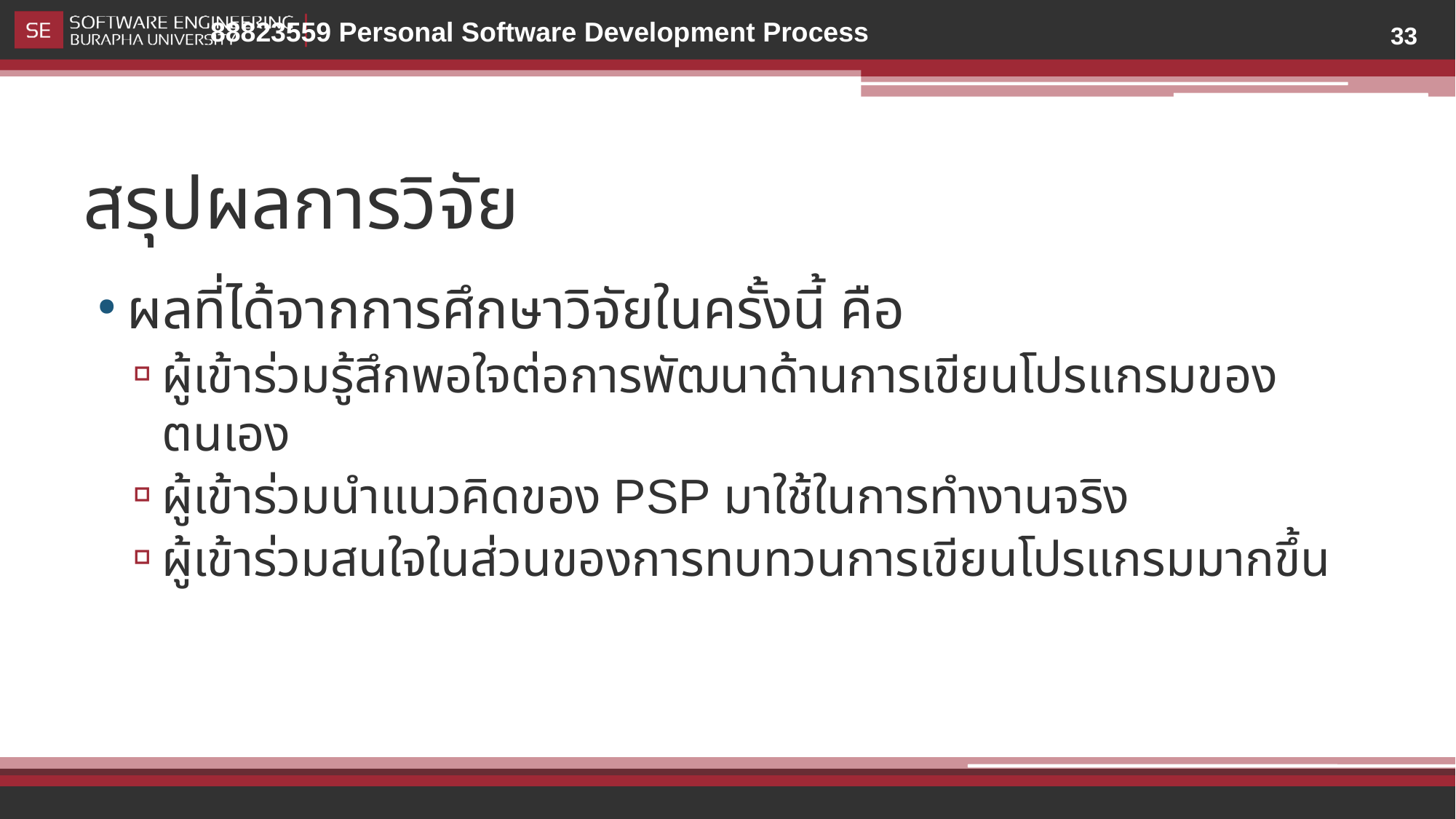

33
# สรุปผลการวิจัย
ผลที่ได้จากการศึกษาวิจัยในครั้งนี้ คือ
ผู้เข้าร่วมรู้สึกพอใจต่อการพัฒนาด้านการเขียนโปรแกรมของตนเอง
ผู้เข้าร่วมนำแนวคิดของ PSP มาใช้ในการทำงานจริง
ผู้เข้าร่วมสนใจในส่วนของการทบทวนการเขียนโปรแกรมมากขึ้น